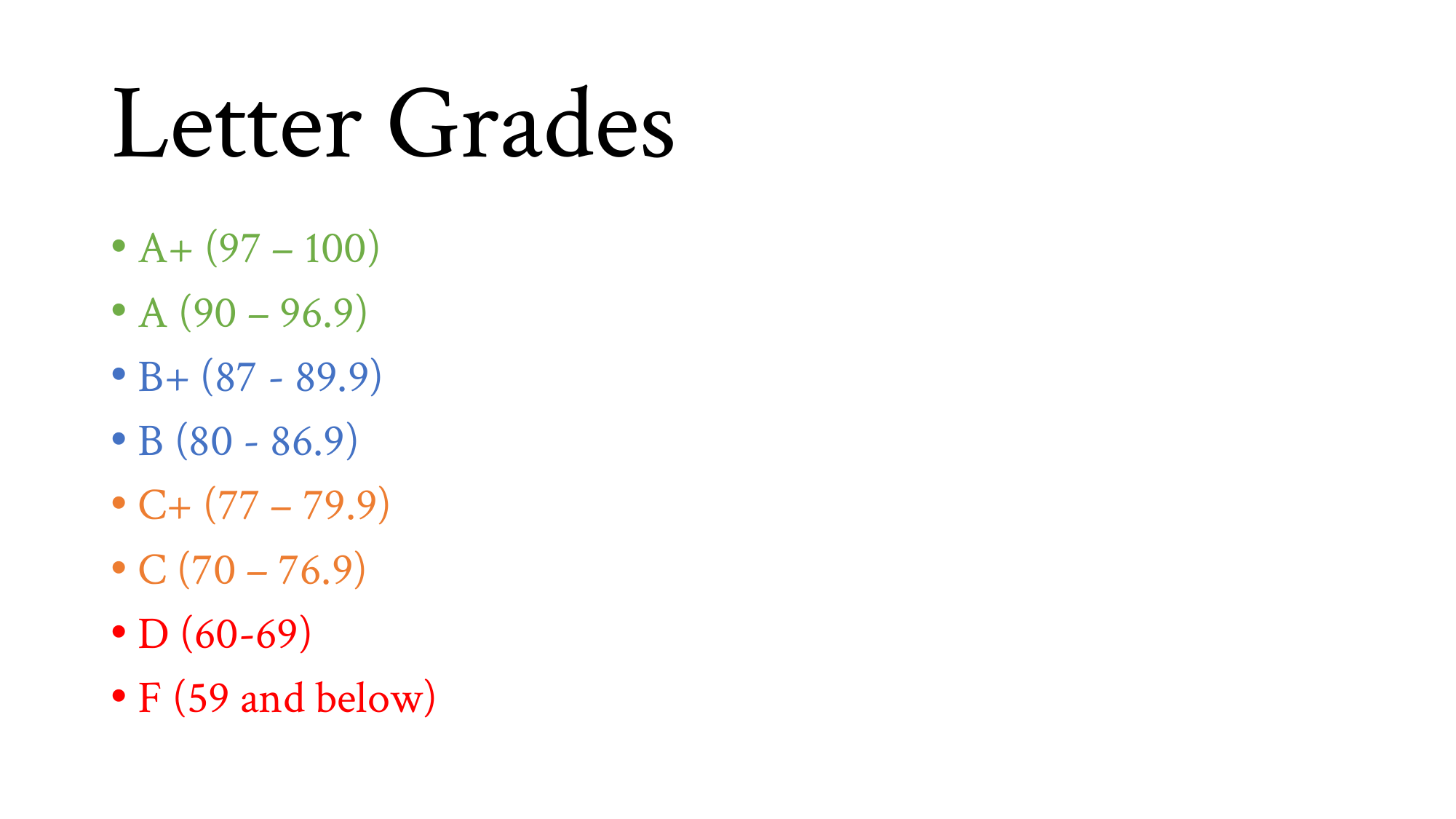

# Letter Grades
A+ (97 – 100)
A (90 – 96.9)
B+ (87 - 89.9)
B (80 - 86.9)
C+ (77 – 79.9)
C (70 – 76.9)
D (60-69)
F (59 and below)